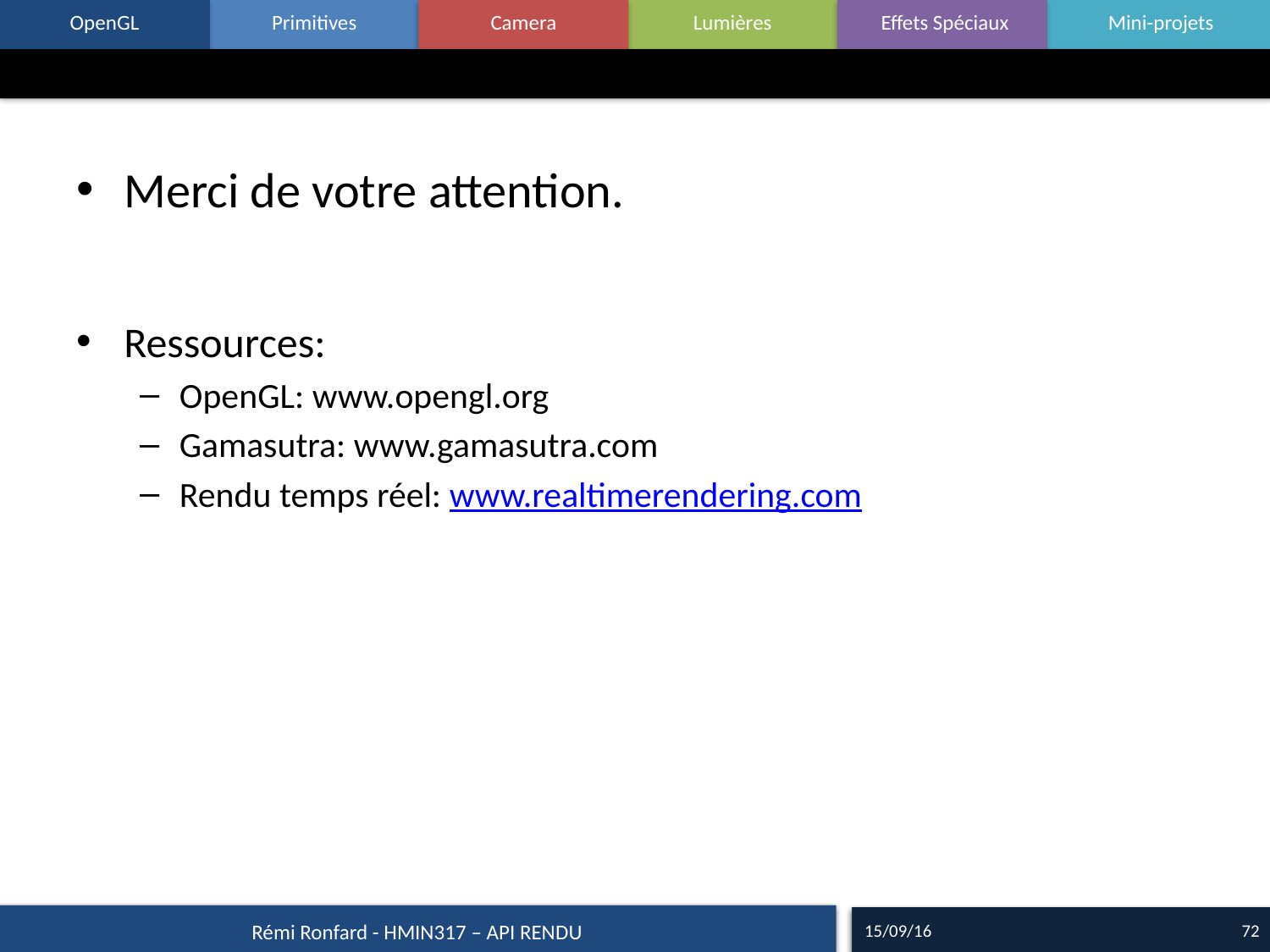

#
Merci de votre attention.

Ressources:
OpenGL: www.opengl.org
Gamasutra: www.gamasutra.com
Rendu temps réel: www.realtimerendering.com

15/09/16
72
Rémi Ronfard - HMIN317 – API RENDU